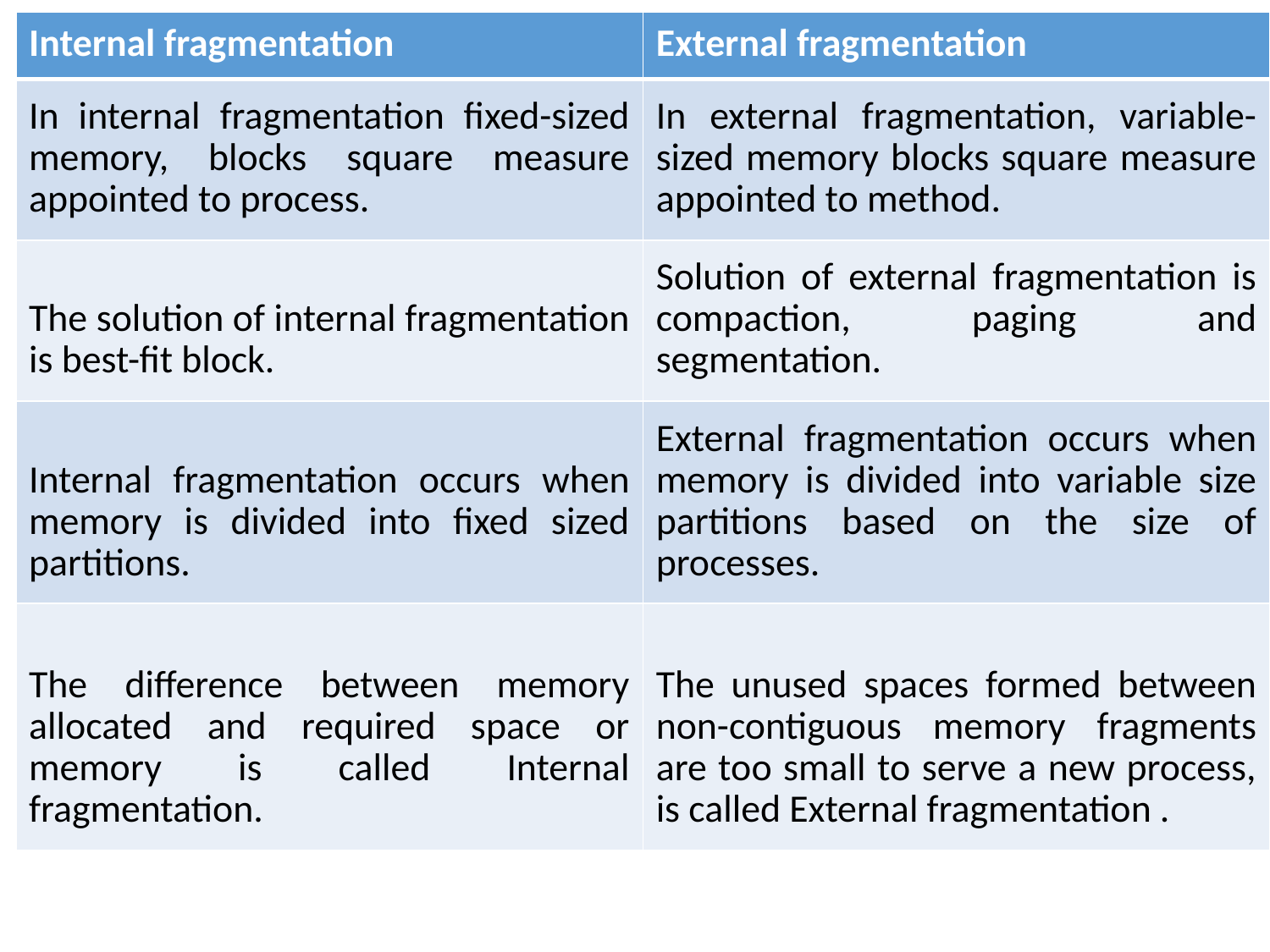

| Internal fragmentation | External fragmentation |
| --- | --- |
| In internal fragmentation fixed-sized memory, blocks square measure appointed to process. | In external fragmentation, variable-sized memory blocks square measure appointed to method. |
| The solution of internal fragmentation is best-fit block. | Solution of external fragmentation is compaction, paging and segmentation. |
| Internal fragmentation occurs when memory is divided into fixed sized partitions. | External fragmentation occurs when memory is divided into variable size partitions based on the size of processes. |
| The difference between memory allocated and required space or memory is called Internal fragmentation. | The unused spaces formed between non-contiguous memory fragments are too small to serve a new process, is called External fragmentation . |